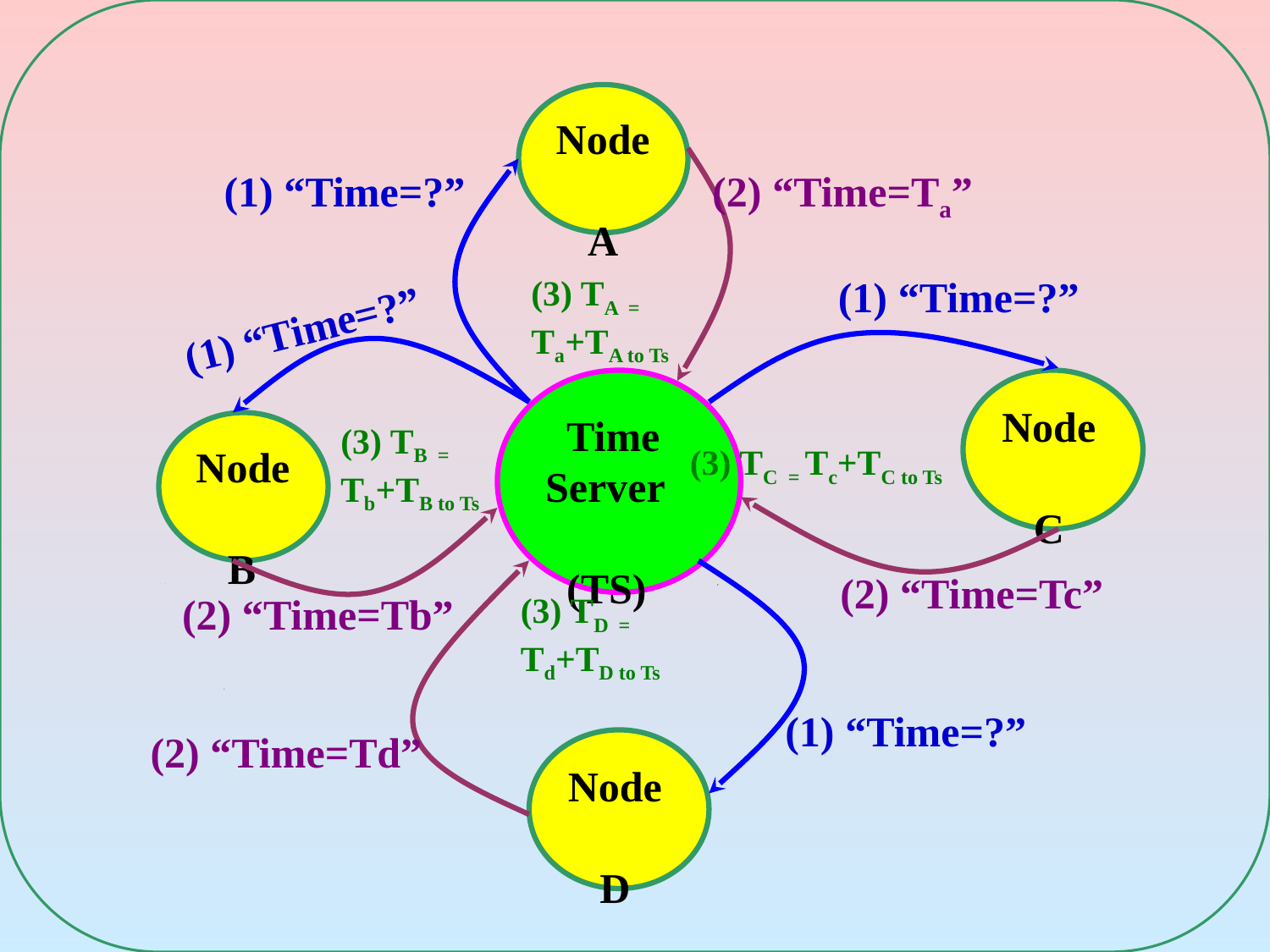

#
Node
   A

(1) “Time=?”

(2) “Time=Ta”
(3) TA  = Ta+TA to Ts
(1) “Time=?”
(1) “Time=?”

  Time Server
  (TS)
Node
   C
Node
   B
(3) TB  = Tb+TB to Ts
(3) TC  = Tc+TC to Ts

(2) “Time=Tc”
(2) “Time=Tb”
(3) TD  = Td+TD to Ts
(1) “Time=?”
(2) “Time=Td”
Node
   D